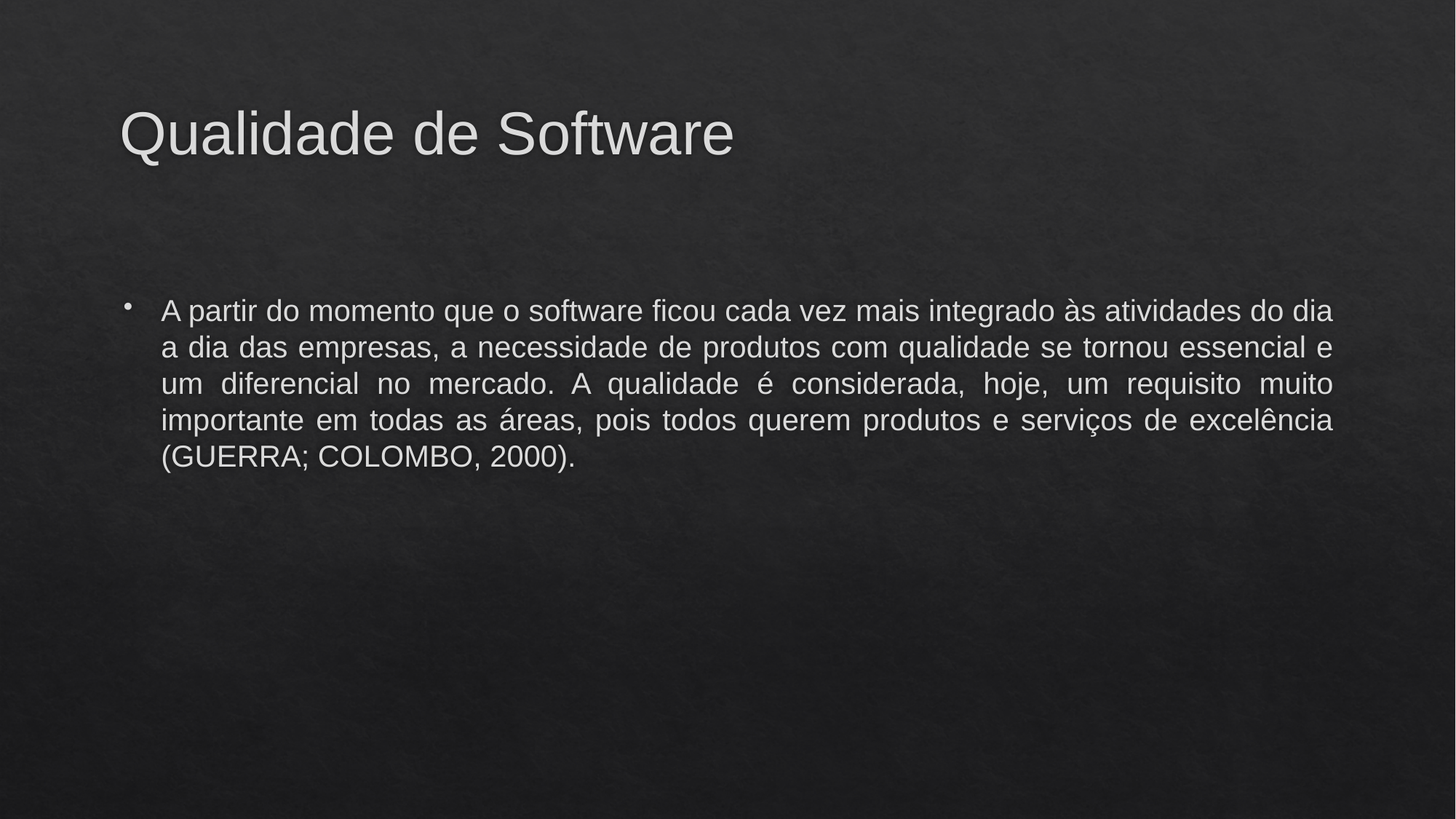

# Qualidade de Software
A partir do momento que o software ficou cada vez mais integrado às atividades do dia a dia das empresas, a necessidade de produtos com qualidade se tornou essencial e um diferencial no mercado. A qualidade é considerada, hoje, um requisito muito importante em todas as áreas, pois todos querem produtos e serviços de excelência (GUERRA; COLOMBO, 2000).